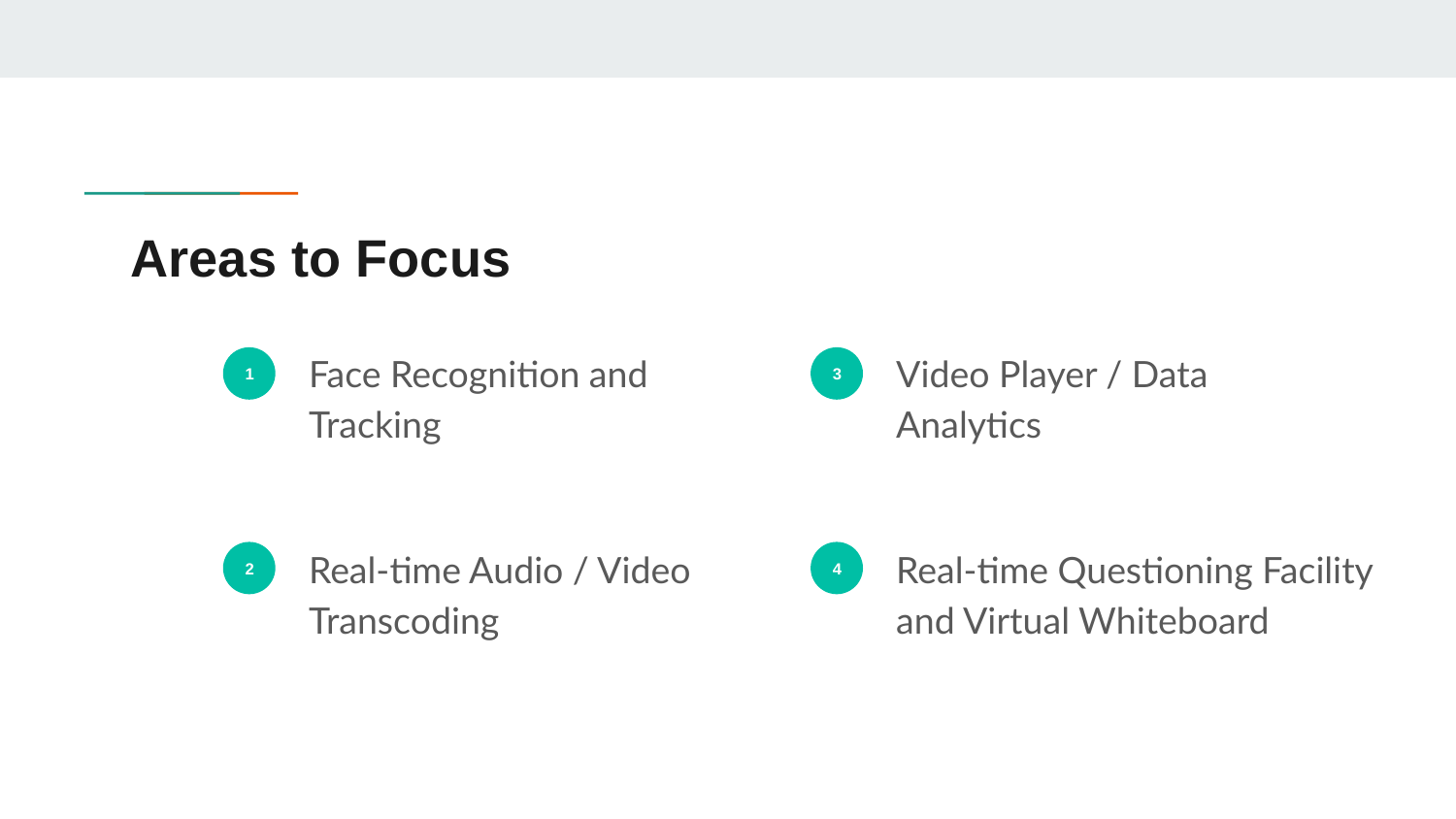

# Areas to Focus
Face Recognition and Tracking
Video Player / Data Analytics
1
3
Real-time Audio / Video Transcoding
Real-time Questioning Facility and Virtual Whiteboard
2
4